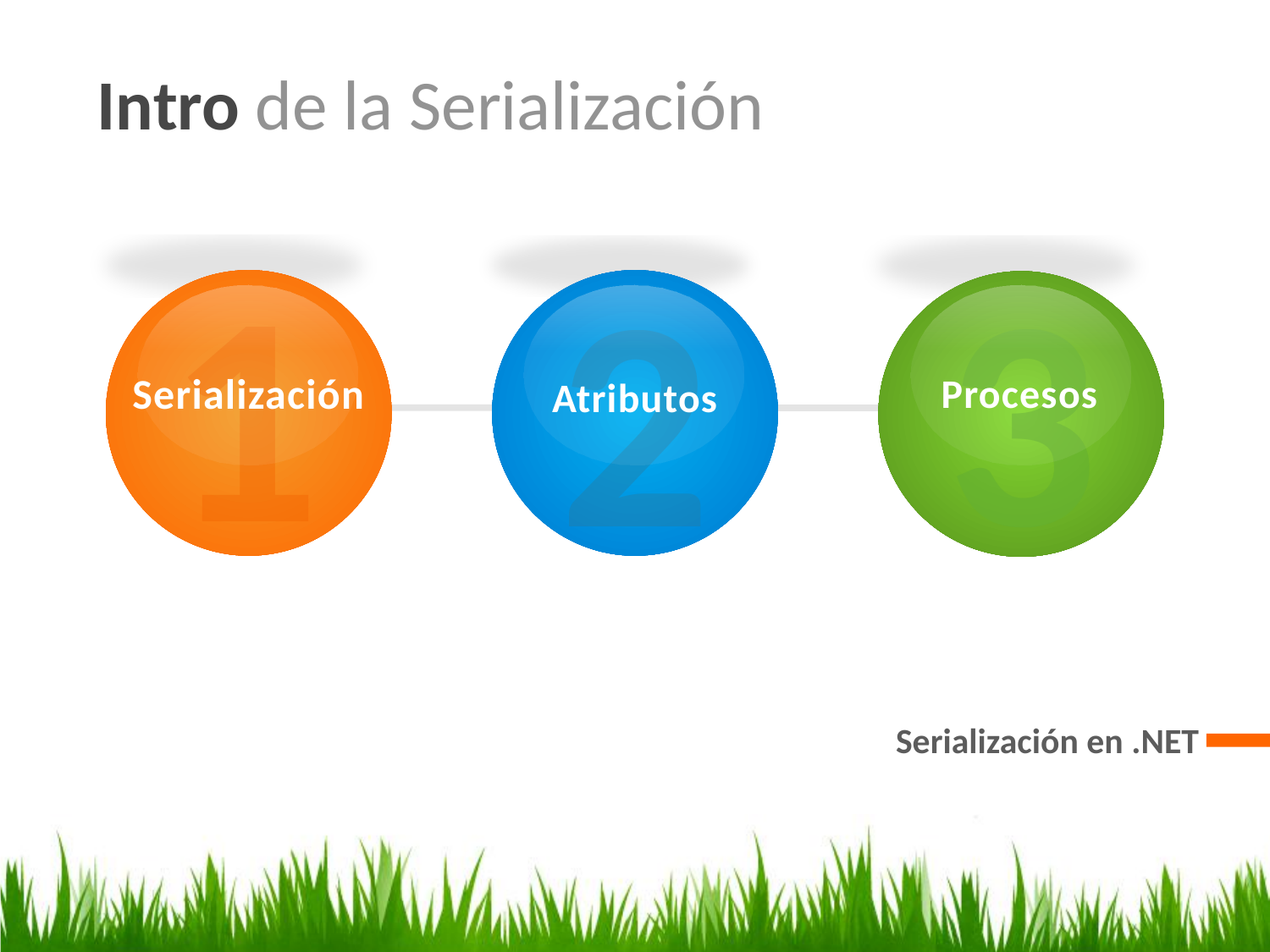

Intro de la Serialización
1
3
2

Serialización
Procesos
Atributos
Serialización en .NET